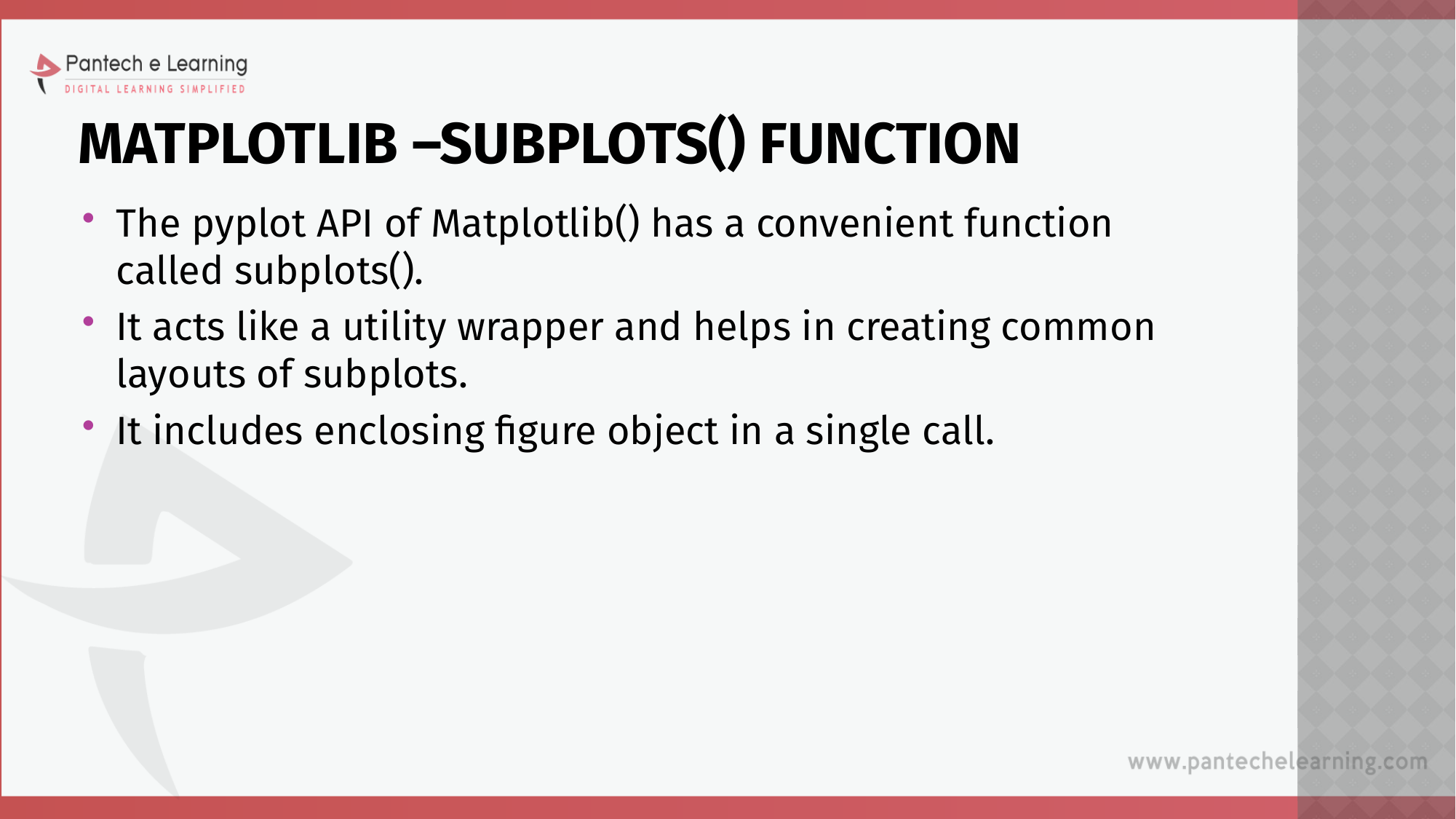

# Matplotlib –subplots() function
The pyplot API of Matplotlib() has a convenient function called subplots().
It acts like a utility wrapper and helps in creating common layouts of subplots.
It includes enclosing figure object in a single call.